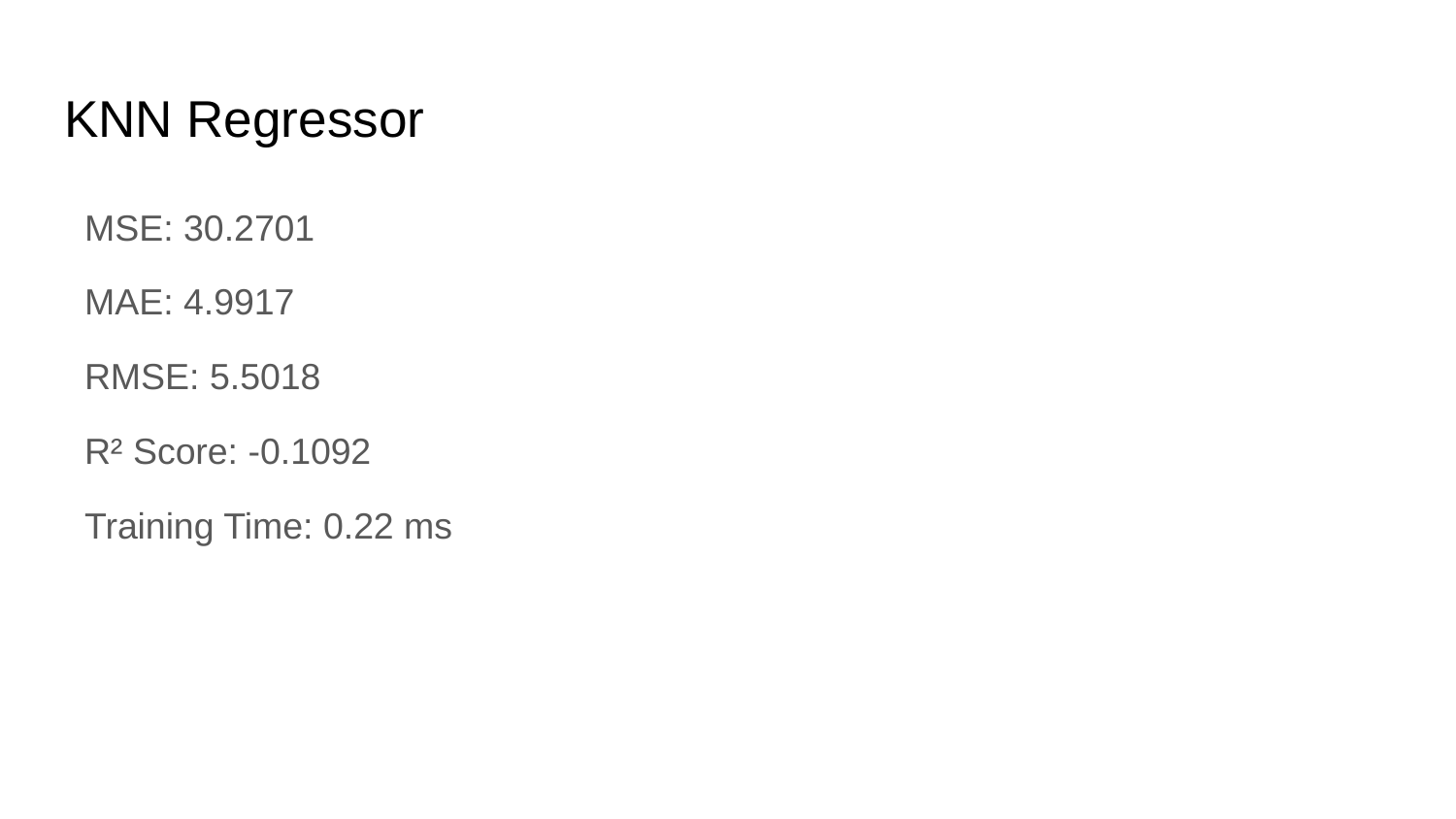

# KNN Regressor
  MSE: 30.2701
  MAE: 4.9917
  RMSE: 5.5018
  R² Score: -0.1092
  Training Time: 0.22 ms